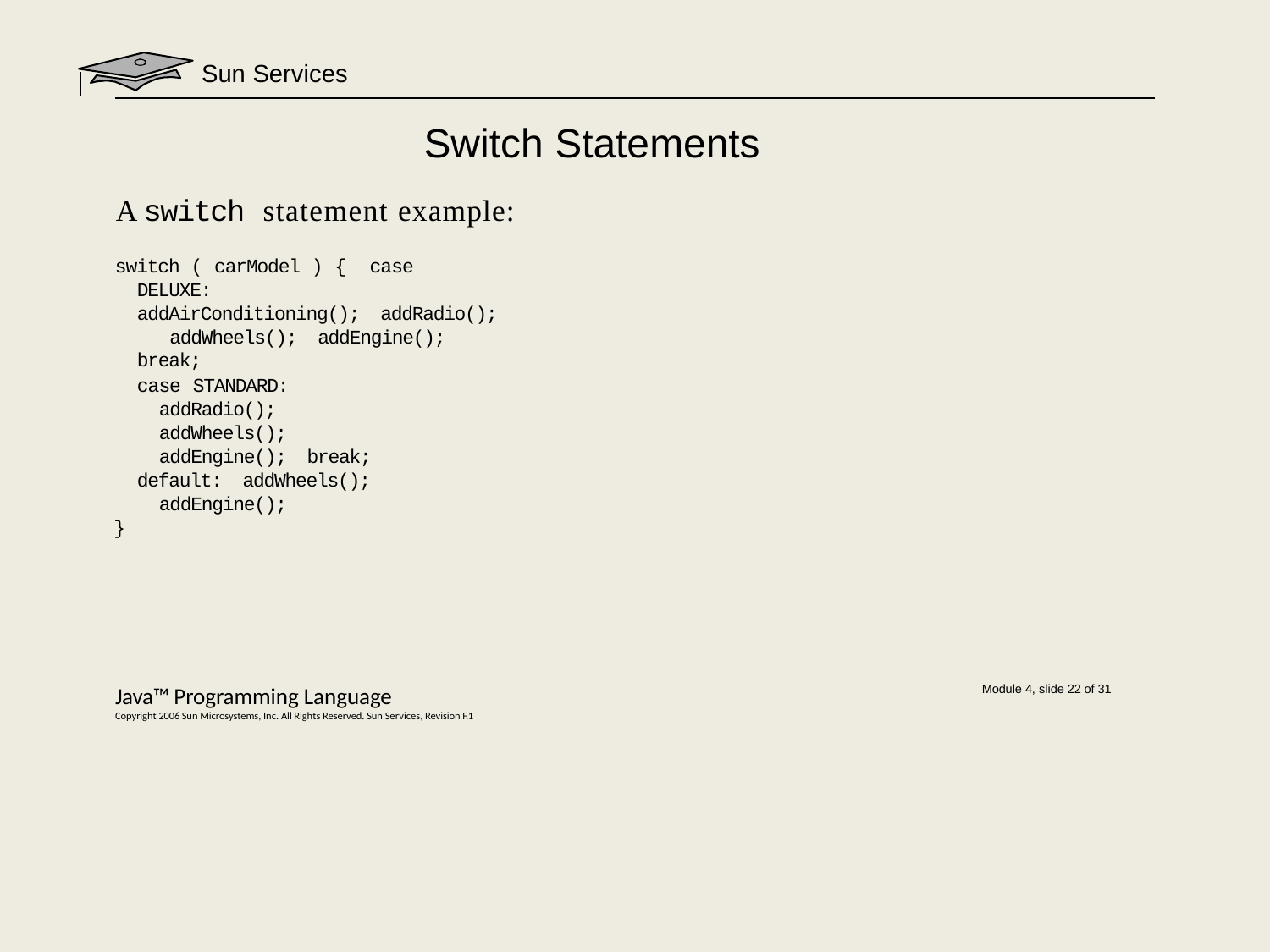

Sun Services

# Switch Statements
A switch statement example:
switch ( carModel ) {  case DELUXE:
addAirConditioning();  addRadio();  addWheels();  addEngine();
break;
case STANDARD:  addRadio();  addWheels();  addEngine();  break;
default:  addWheels();  addEngine();
}
Java™ Programming Language
Copyright 2006 Sun Microsystems, Inc. All Rights Reserved. Sun Services, Revision F.1
Module 4, slide 22 of 31